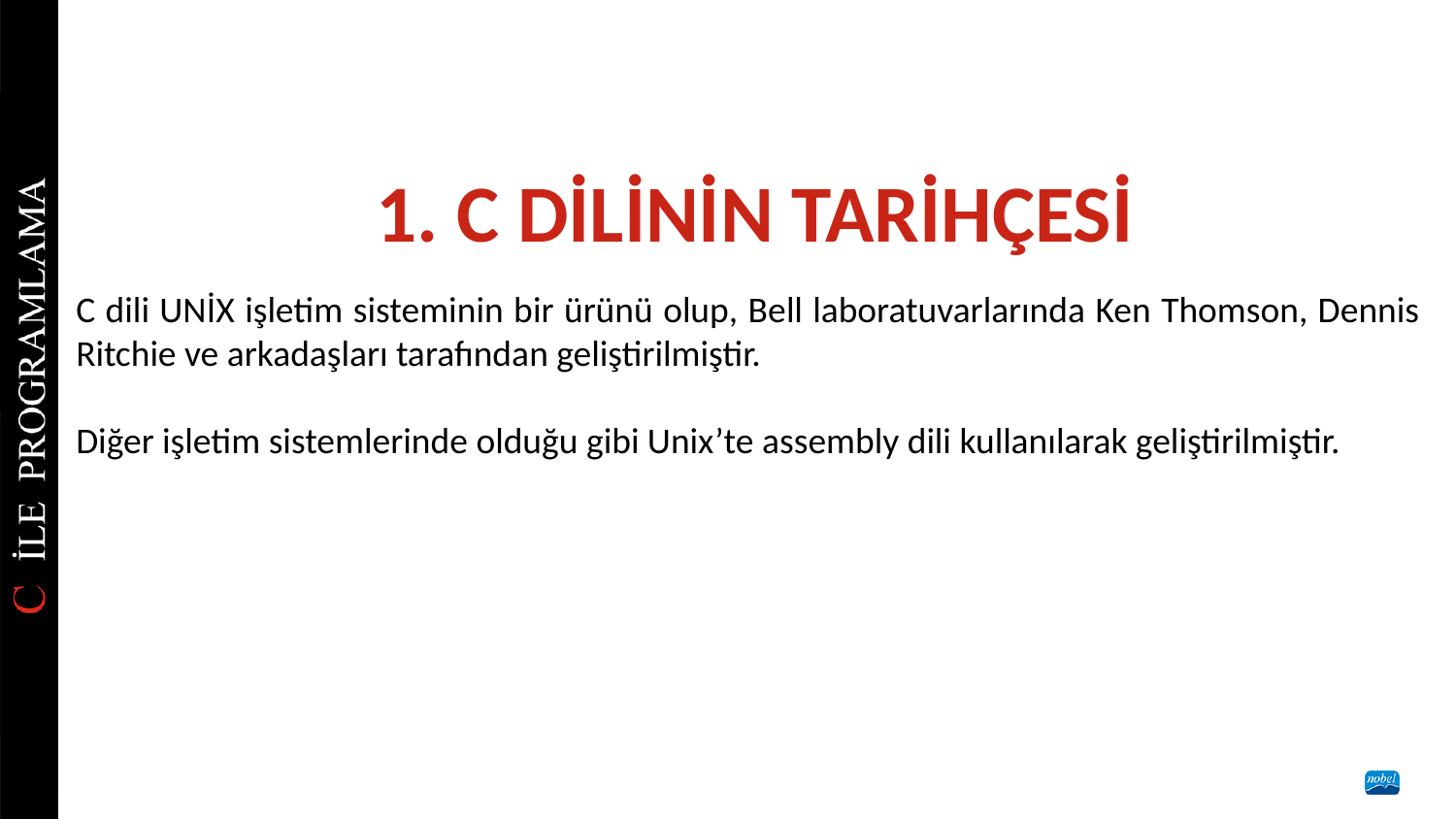

# 1. C DİLİNİN TARİHÇESİ
C dili UNİX işletim sisteminin bir ürünü olup, Bell laboratuvarlarında Ken Thomson, Dennis Ritchie ve arkadaşları tarafından geliştirilmiştir.

Diğer işletim sistemlerinde olduğu gibi Unix’te assembly dili kullanılarak geliştirilmiştir.